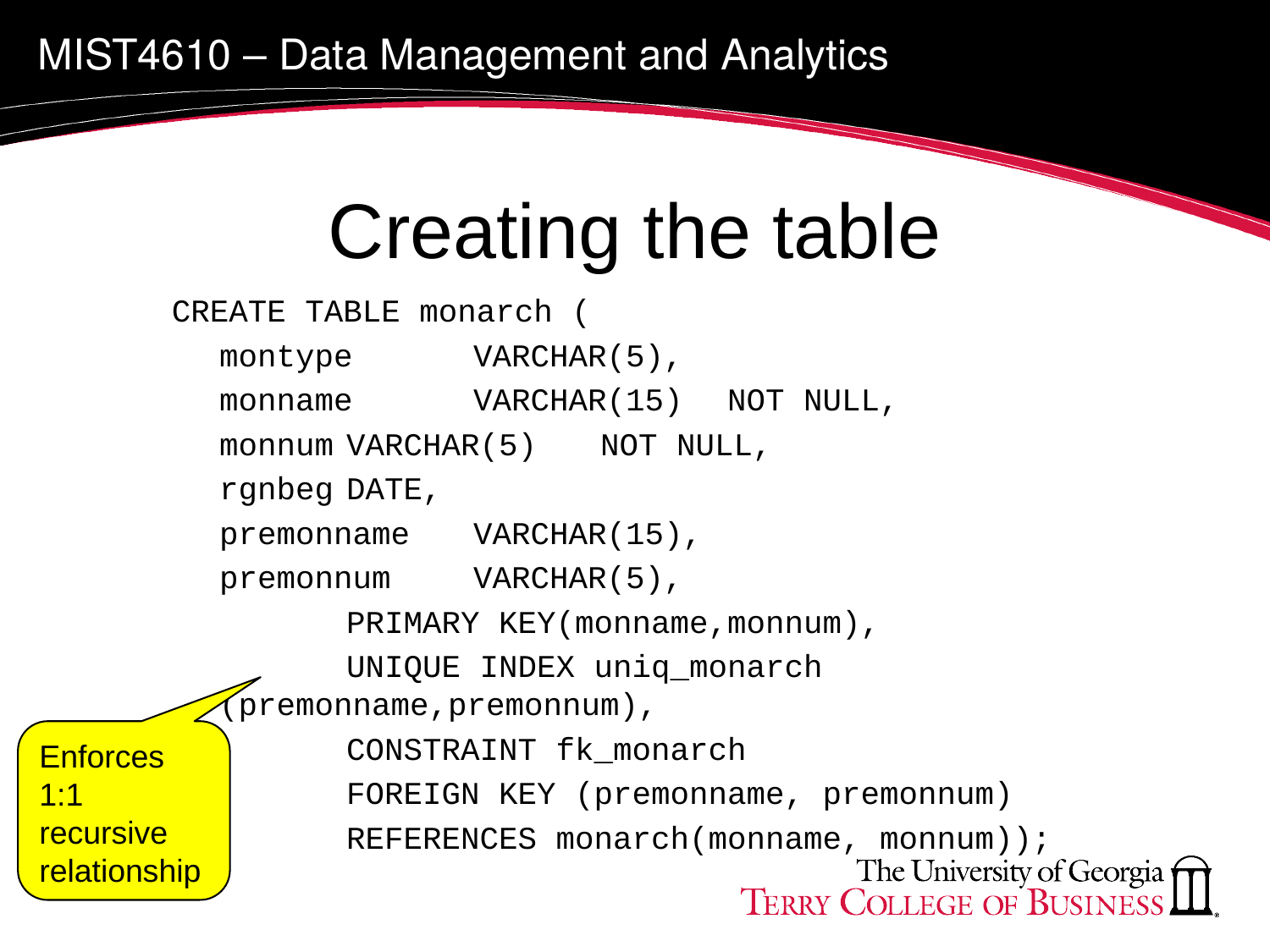

# Creating the table
CREATE TABLE monarch (
	montype	VARCHAR(5),
	monname	VARCHAR(15)	NOT NULL,
	monnum	VARCHAR(5)	NOT NULL,
	rgnbeg	DATE,
	premonname	VARCHAR(15),
	premonnum	VARCHAR(5),
		PRIMARY KEY(monname,monnum),
		UNIQUE INDEX uniq_monarch (premonname,premonnum),
		CONSTRAINT fk_monarch
		FOREIGN KEY (premonname, premonnum)
		REFERENCES monarch(monname, monnum));

Enforces 1:1 recursive relationship